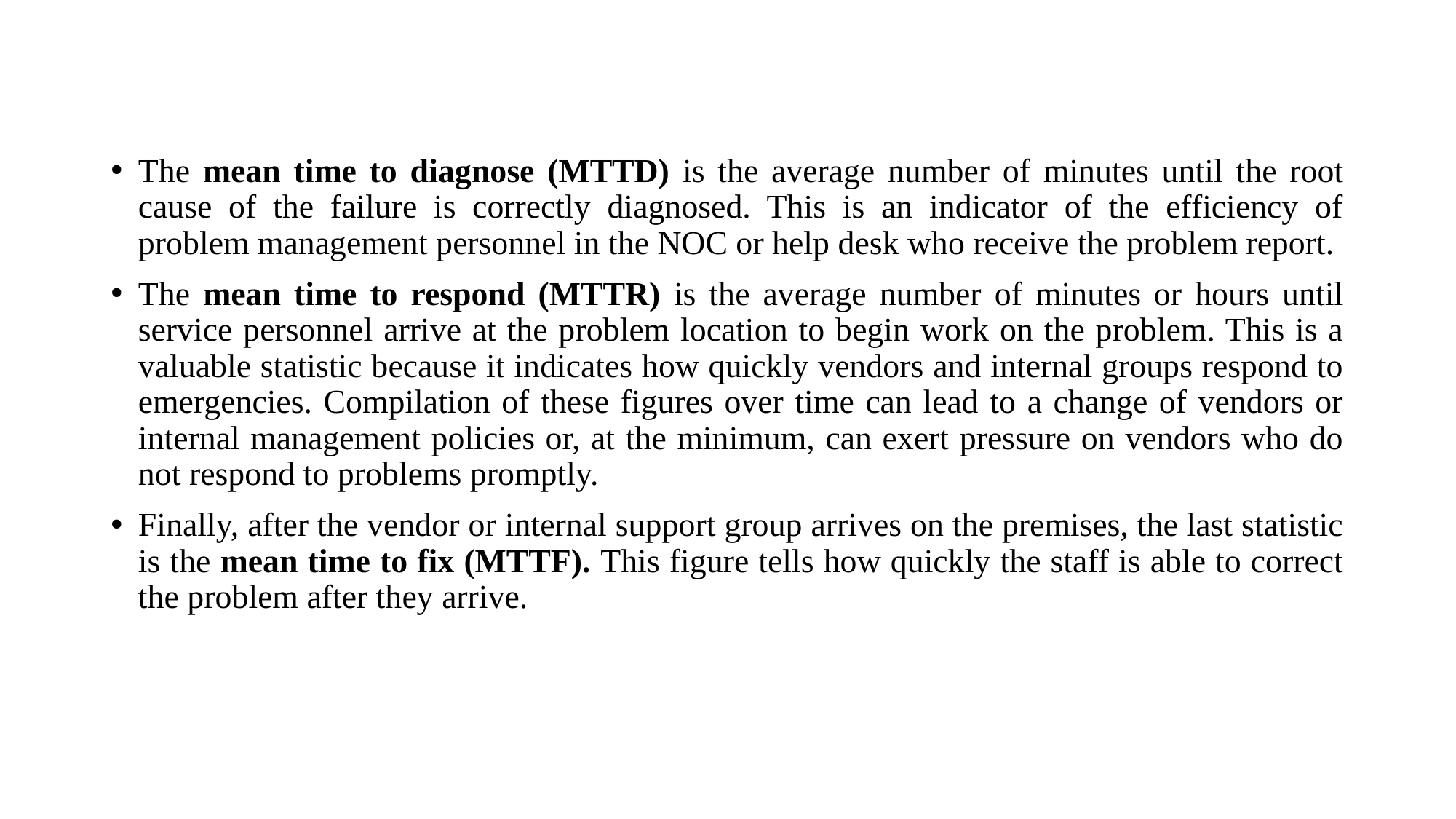

#
The mean time to diagnose (MTTD) is the average number of minutes until the root cause of the failure is correctly diagnosed. This is an indicator of the efficiency of problem management personnel in the NOC or help desk who receive the problem report.
The mean time to respond (MTTR) is the average number of minutes or hours until service personnel arrive at the problem location to begin work on the problem. This is a valuable statistic because it indicates how quickly vendors and internal groups respond to emergencies. Compilation of these figures over time can lead to a change of vendors or internal management policies or, at the minimum, can exert pressure on vendors who do not respond to problems promptly.
Finally, after the vendor or internal support group arrives on the premises, the last statistic is the mean time to fix (MTTF). This figure tells how quickly the staff is able to correct the problem after they arrive.